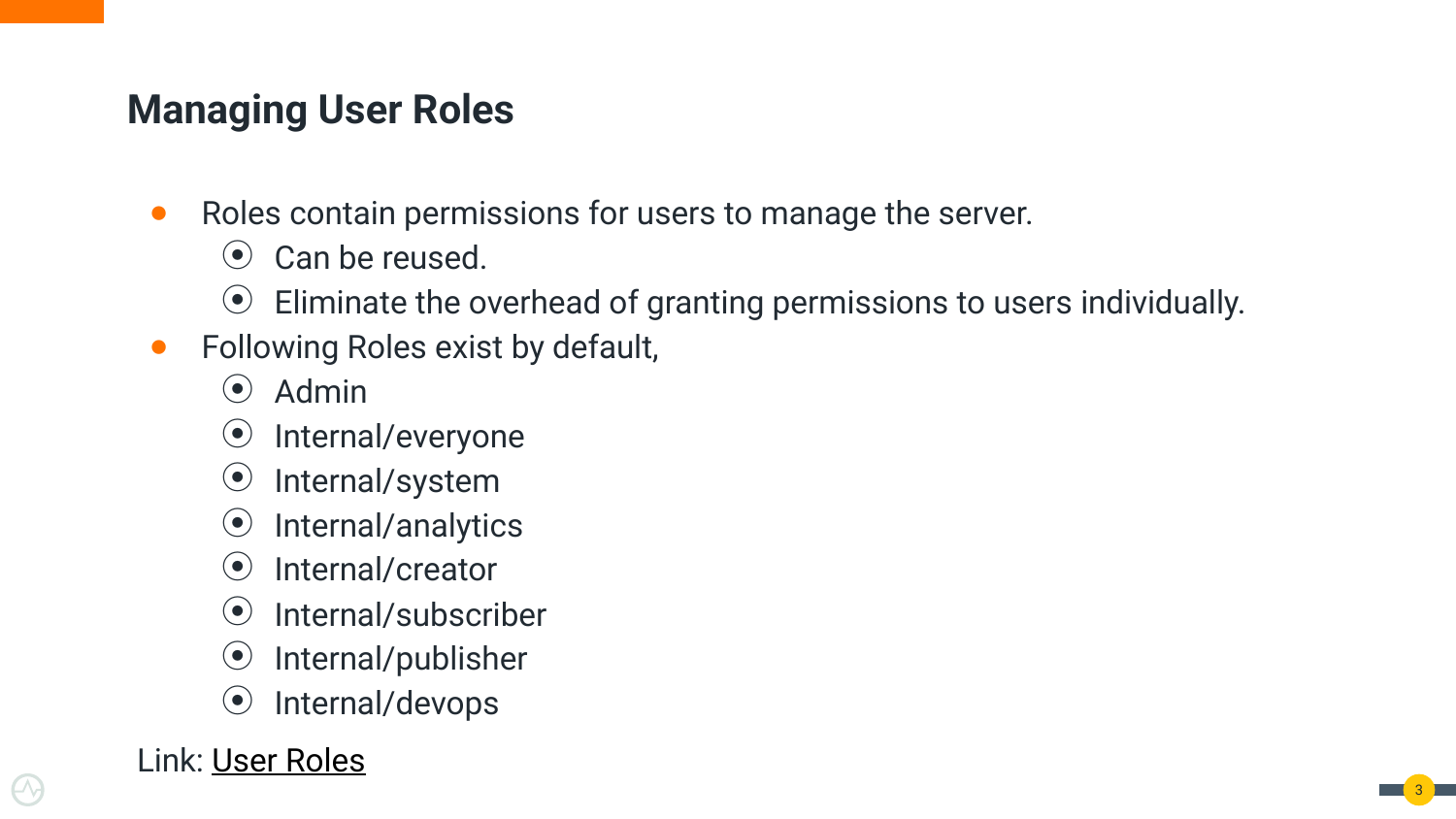

# Managing User Roles
Roles contain permissions for users to manage the server.
Can be reused.
Eliminate the overhead of granting permissions to users individually.
Following Roles exist by default,
Admin
Internal/everyone
Internal/system
Internal/analytics
Internal/creator
Internal/subscriber
Internal/publisher
Internal/devops
 Link: User Roles
3